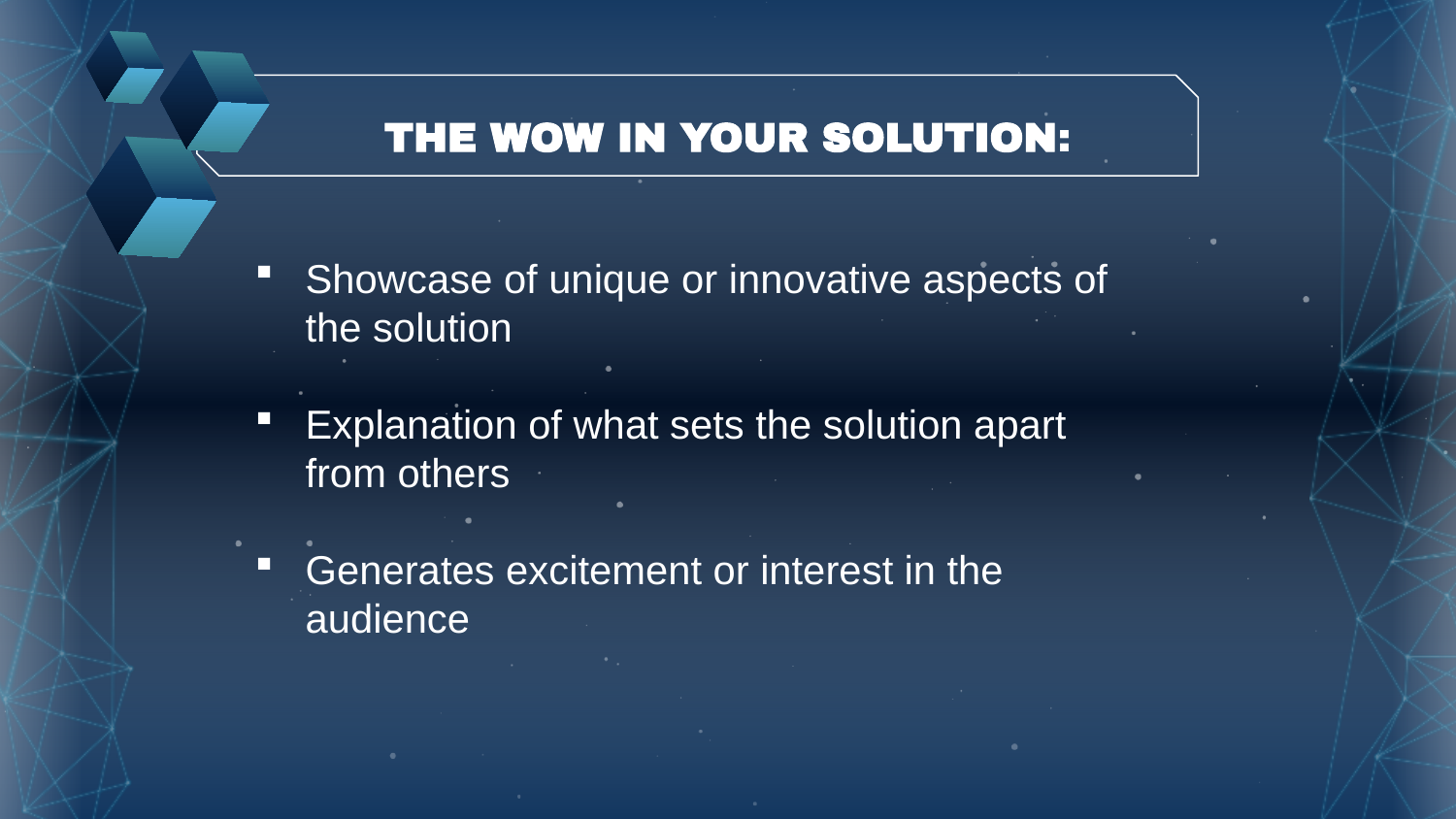

THE WOW IN YOUR SOLUTION:

Showcase of unique or innovative aspects of the solution

Explanation of what sets the solution apart from others

Generates excitement or interest in the audience